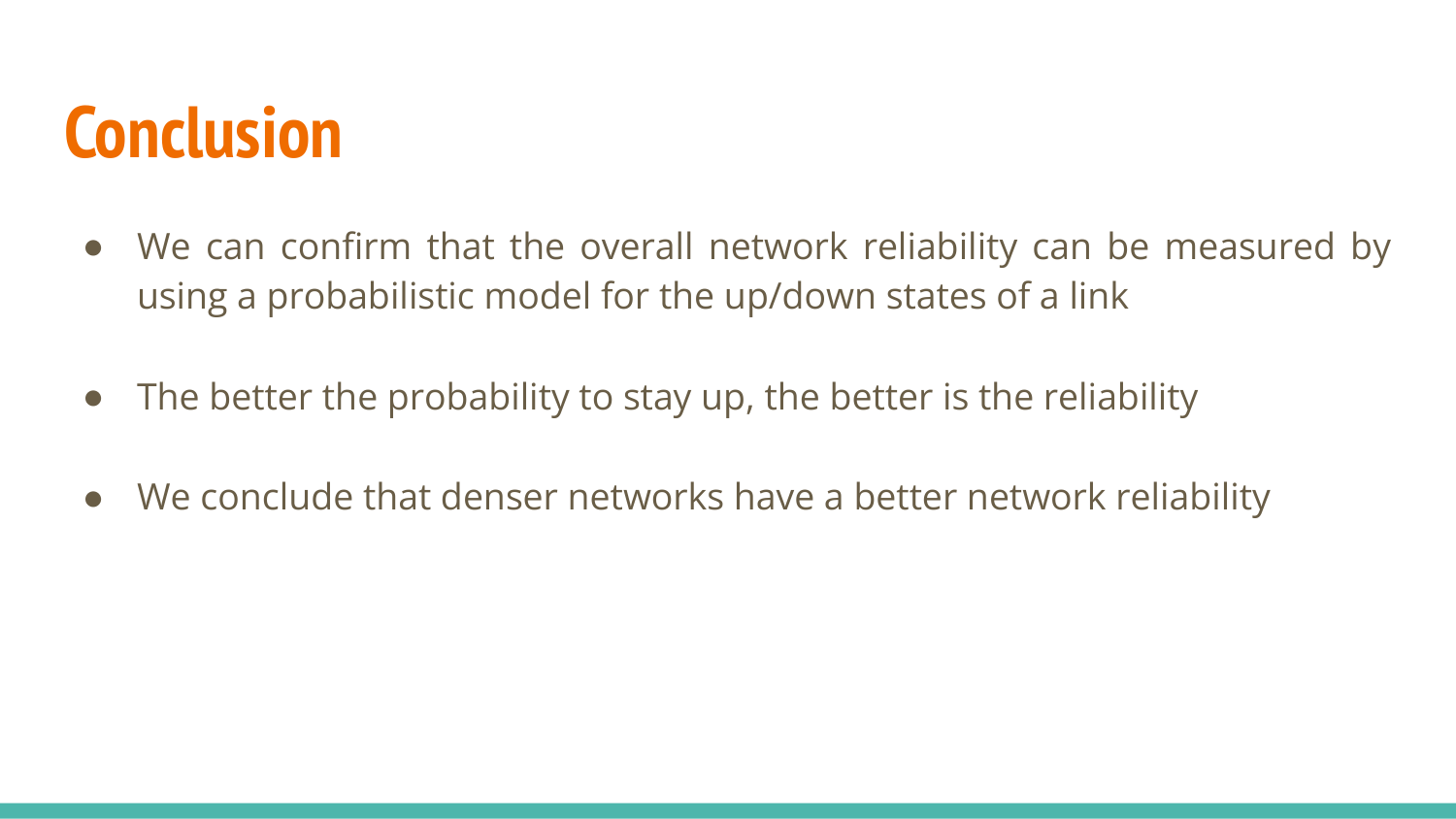

# Conclusion
We can confirm that the overall network reliability can be measured by using a probabilistic model for the up/down states of a link

The better the probability to stay up, the better is the reliability

We conclude that denser networks have a better network reliability